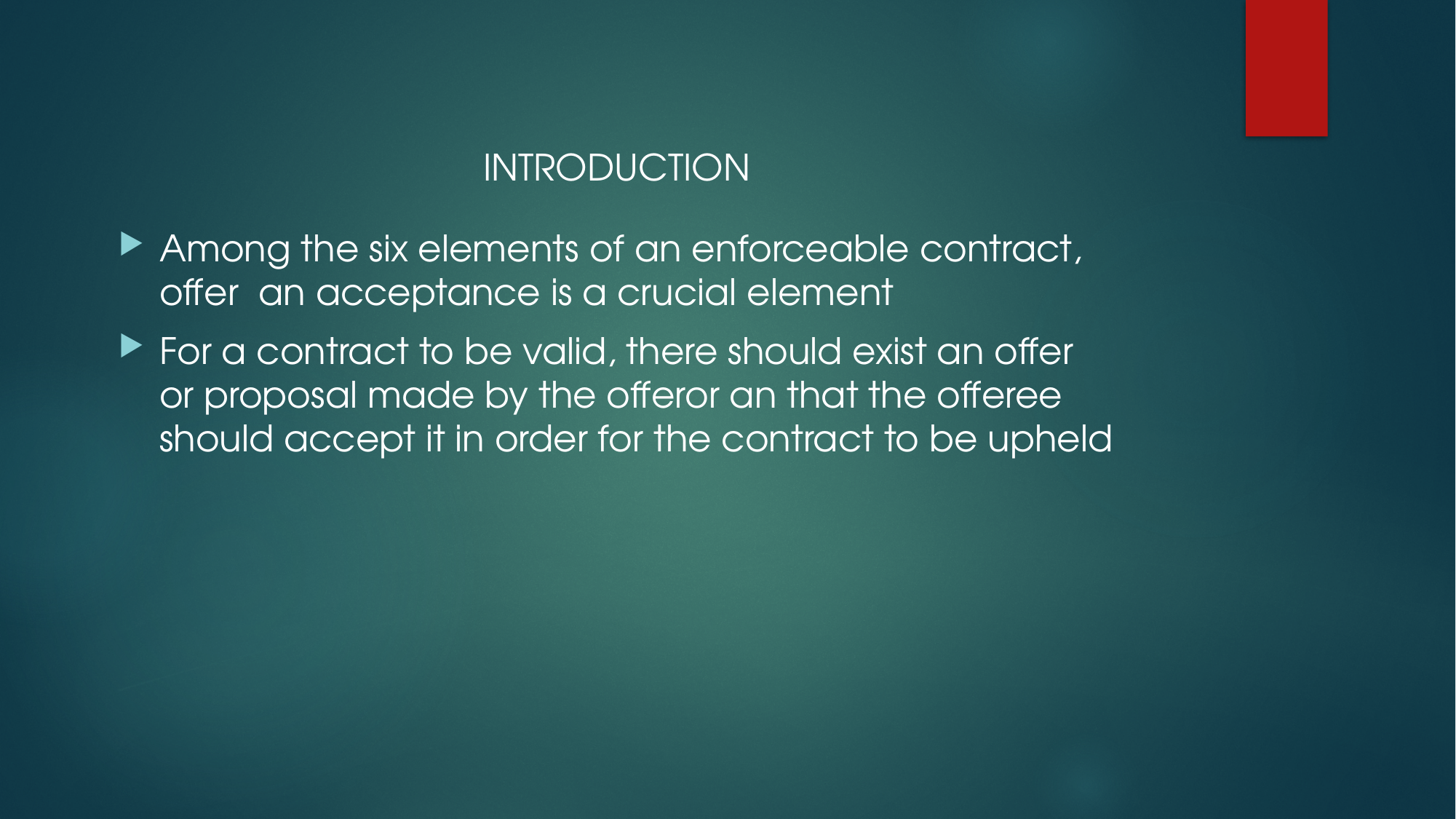

INTRODUCTION
Among the six elements of an enforceable contract, offer  an acceptance is a crucial element
For a contract to be valid, there should exist an offer or proposal made by the offeror an that the offeree should accept it in order for the contract to be upheld